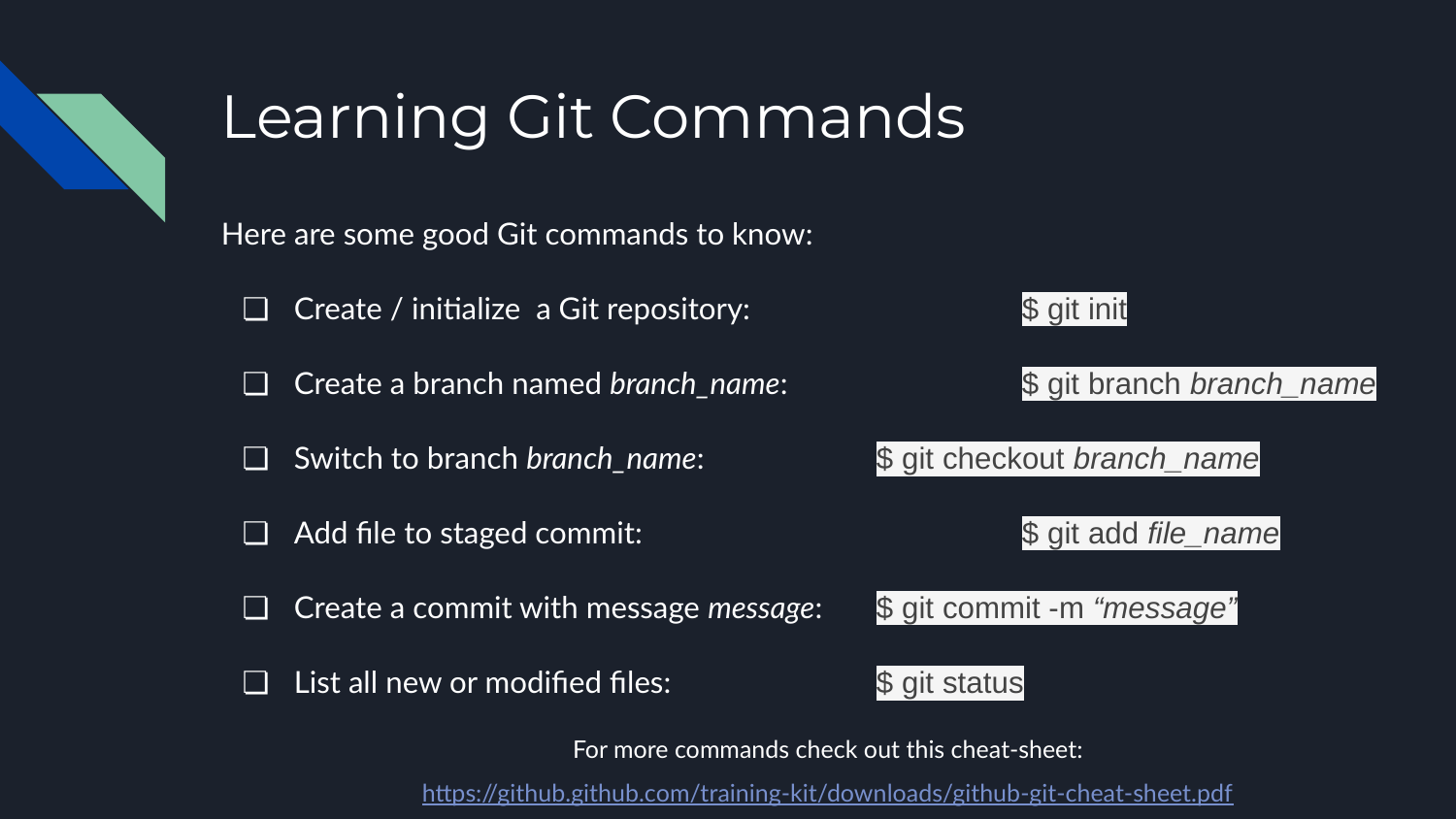

# Learning Git Commands
Here are some good Git commands to know:
Create / initialize  a Git repository: 		$ git init
Create a branch named branch_name:		$ git branch branch_name
Switch to branch branch_name: 		$ git checkout branch_name
Add file to staged commit:			$ git add file_name
Create a commit with message message:	$ git commit -m “message”
List all new or modified files:		$ git status
For more commands check out this cheat-sheet:
https://github.github.com/training-kit/downloads/github-git-cheat-sheet.pdf